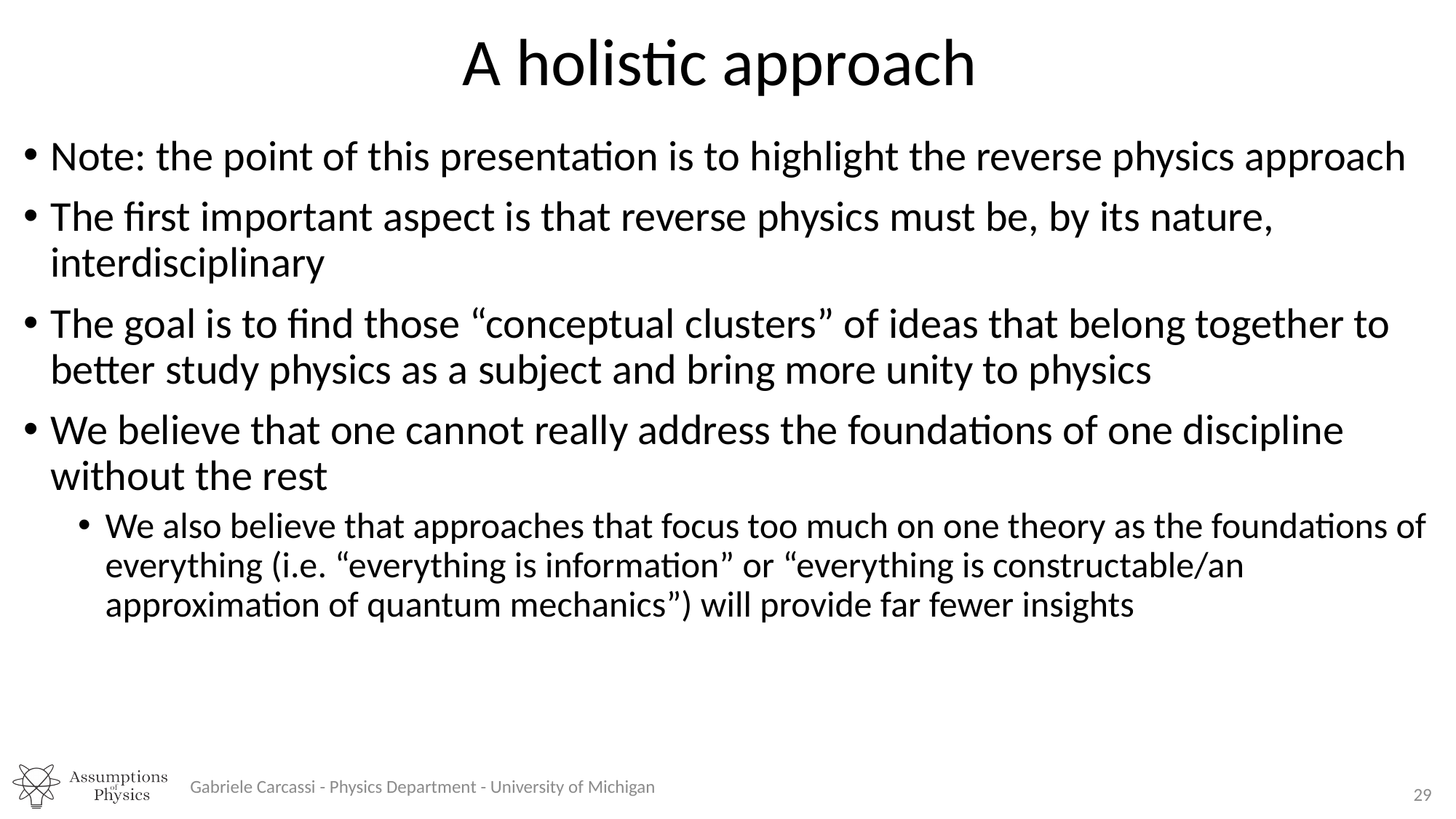

# A holistic approach
Note: the point of this presentation is to highlight the reverse physics approach
The first important aspect is that reverse physics must be, by its nature, interdisciplinary
The goal is to find those “conceptual clusters” of ideas that belong together to better study physics as a subject and bring more unity to physics
We believe that one cannot really address the foundations of one discipline without the rest
We also believe that approaches that focus too much on one theory as the foundations of everything (i.e. “everything is information” or “everything is constructable/an approximation of quantum mechanics”) will provide far fewer insights
Gabriele Carcassi - Physics Department - University of Michigan
29